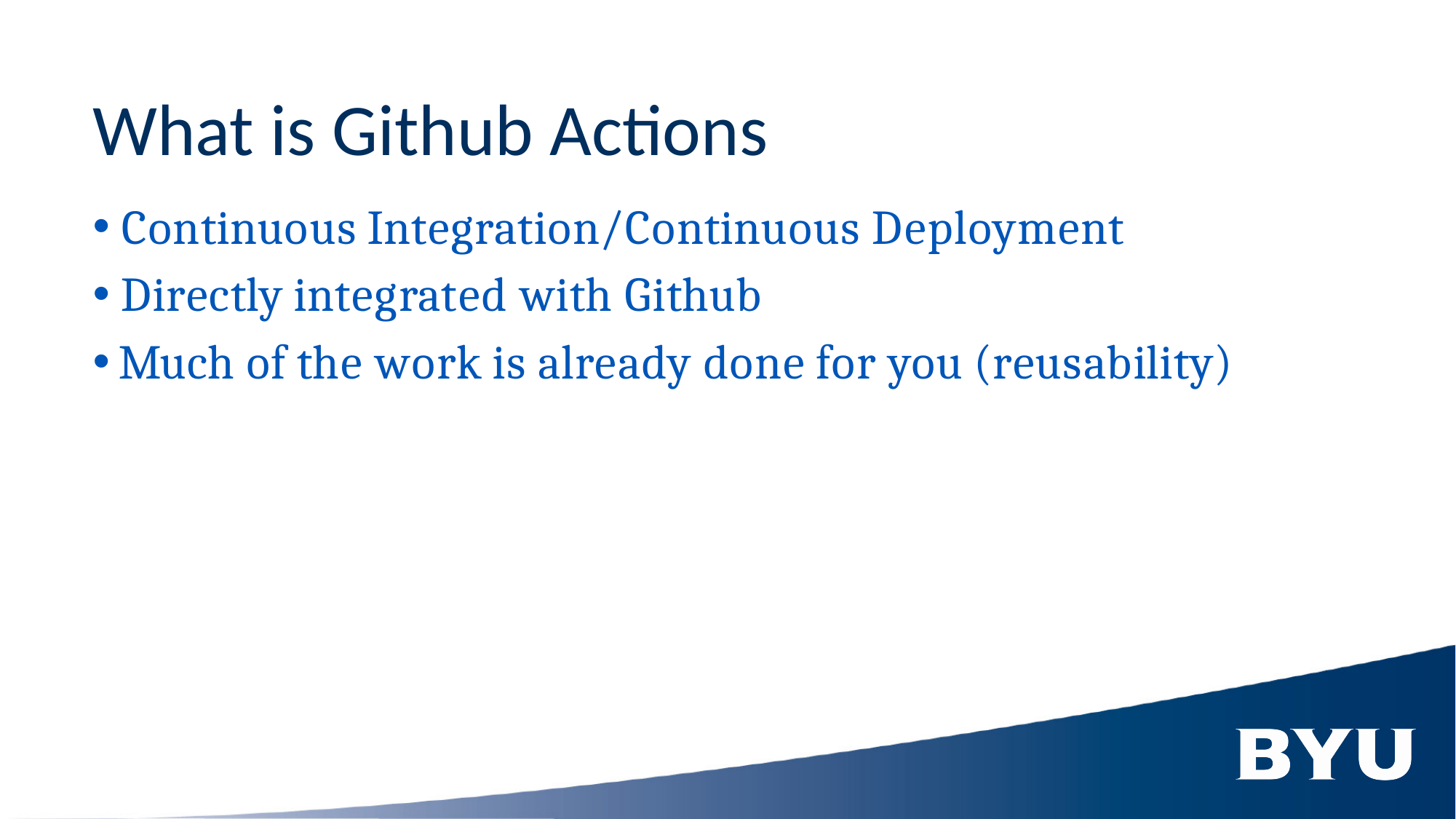

# What is Github Actions
Continuous Integration/Continuous Deployment
Directly integrated with Github
Much of the work is already done for you (reusability)